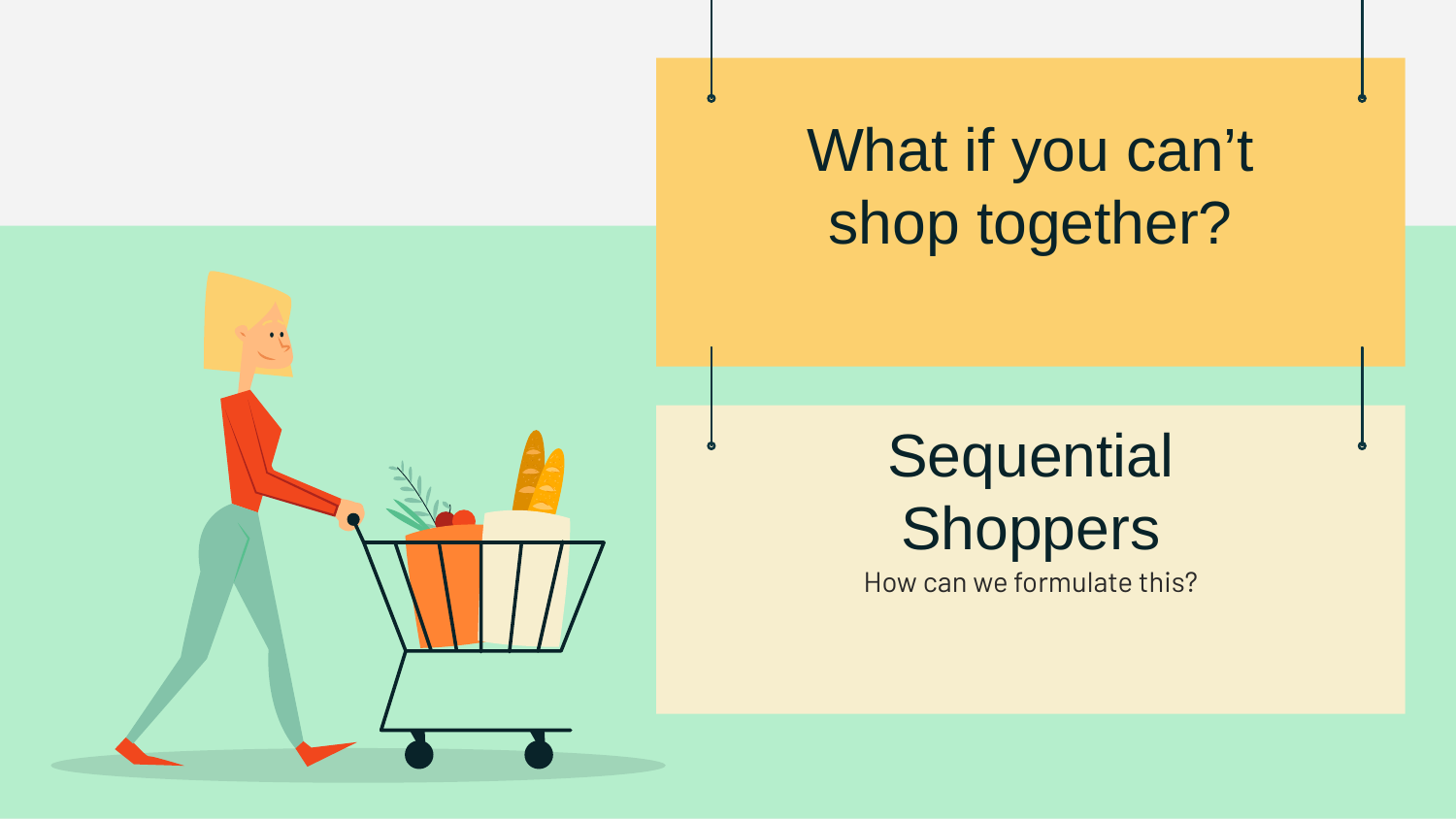

# What if you can’t shop together?

Sequential Shoppers
How can we formulate this?